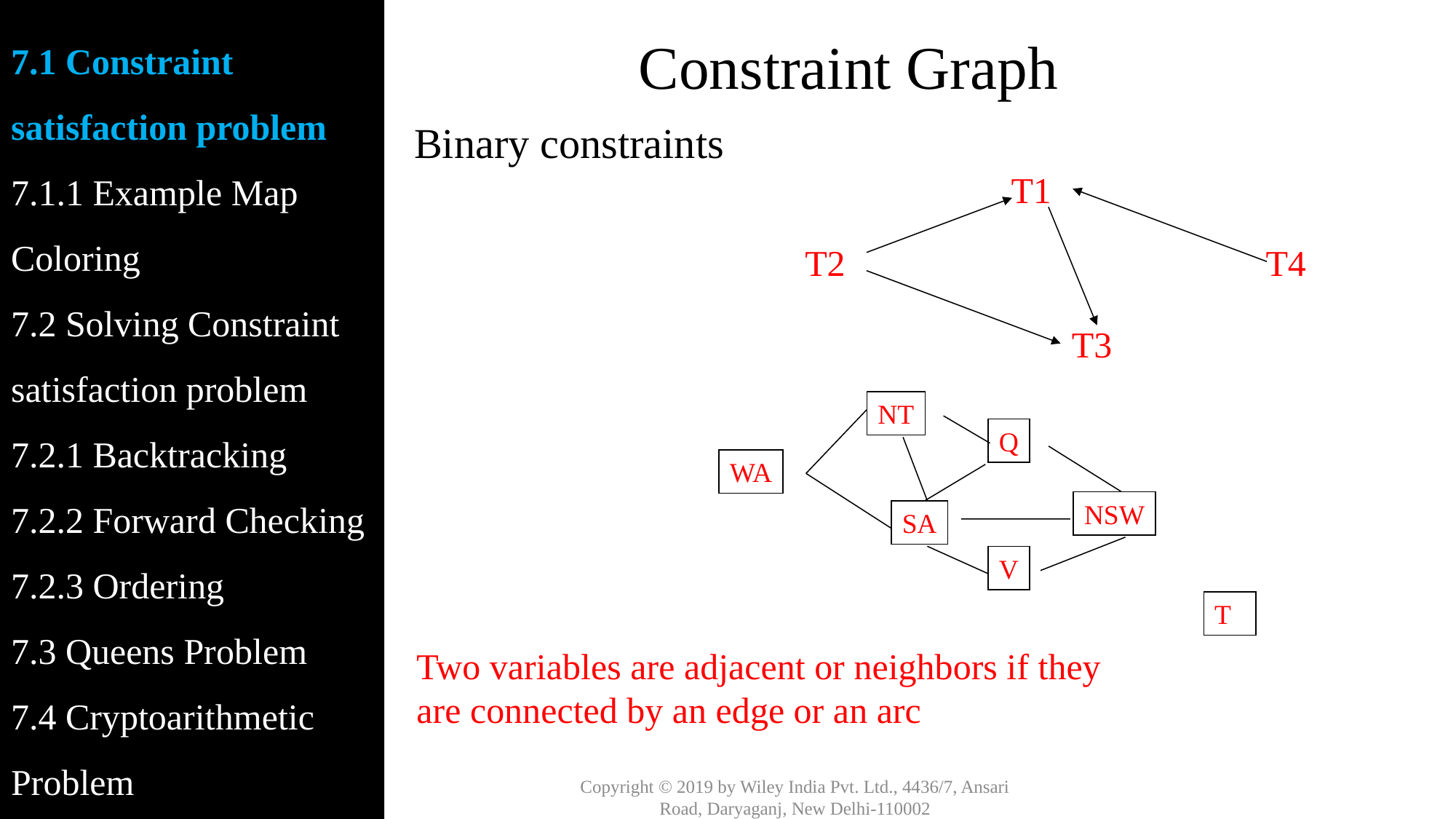

7.1 Constraint satisfaction problem
7.1.1 Example Map Coloring
7.2 Solving Constraint satisfaction problem
7.2.1 Backtracking
7.2.2 Forward Checking
7.2.3 Ordering
7.3 Queens Problem
7.4 Cryptoarithmetic Problem
# Constraint Graph
Binary constraints
T1

T2
T4

T3
NT

Q

WA

NSW
SA

V

T
Two variables are adjacent or neighbors if they
are connected by an edge or an arc
Copyright © 2019 by Wiley India Pvt. Ltd., 4436/7, Ansari Road, Daryaganj, New Delhi-110002